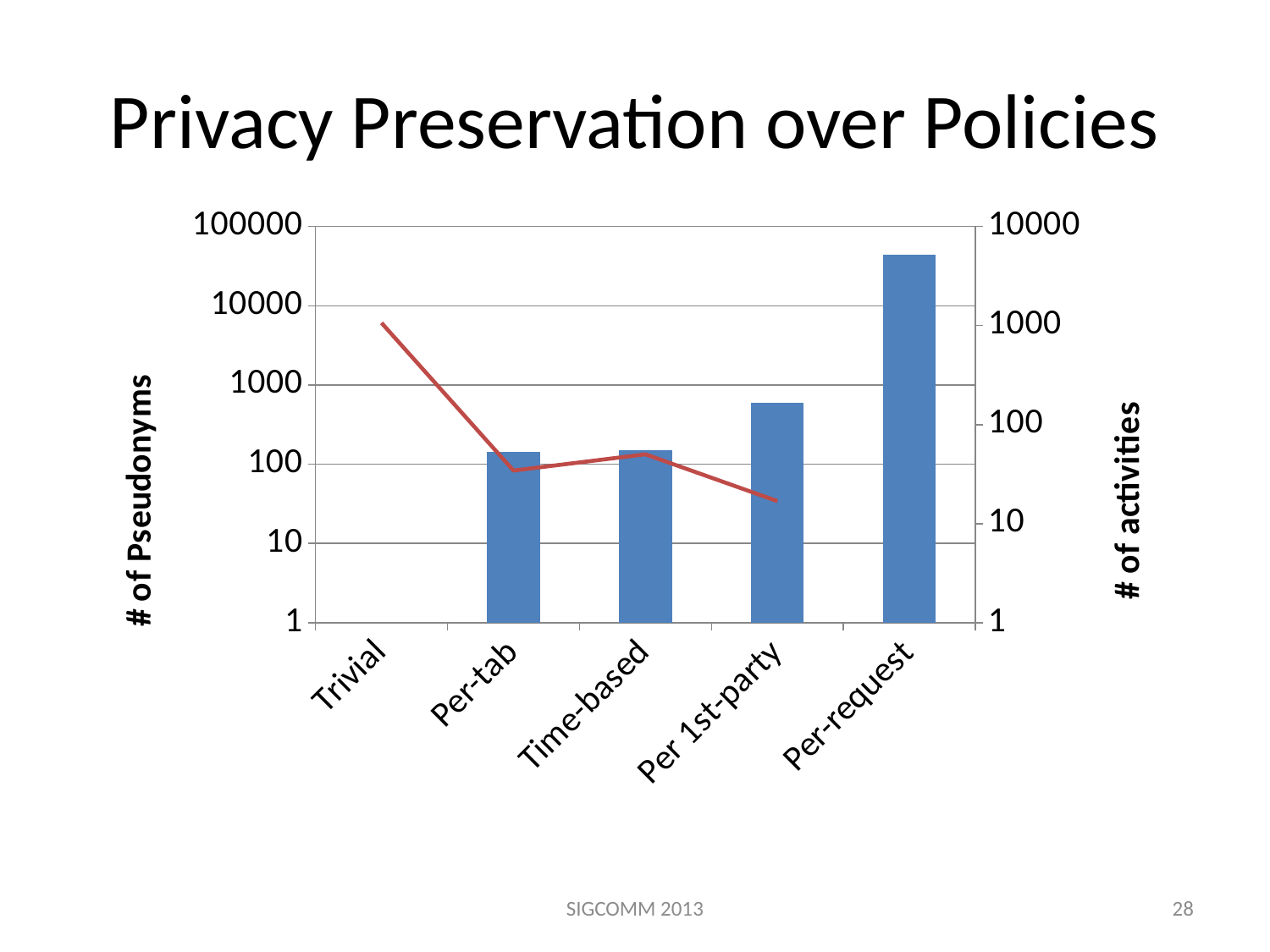

# Privacy Preservation over Policies

### Chart

| Category | Pseudonyms | Activities Observed by 3rd-Party |
|---|---|---|
| Trivial | 1.0 | 1063.5 |
| Per-tab | 142.75 | 34.375 |
| Time-based | 152.125 | 50.125 |
| Per 1st-party | 599.125 | 16.875 |
| Per-request | 43682.625 | 0.0 |
SIGCOMM 2013
28